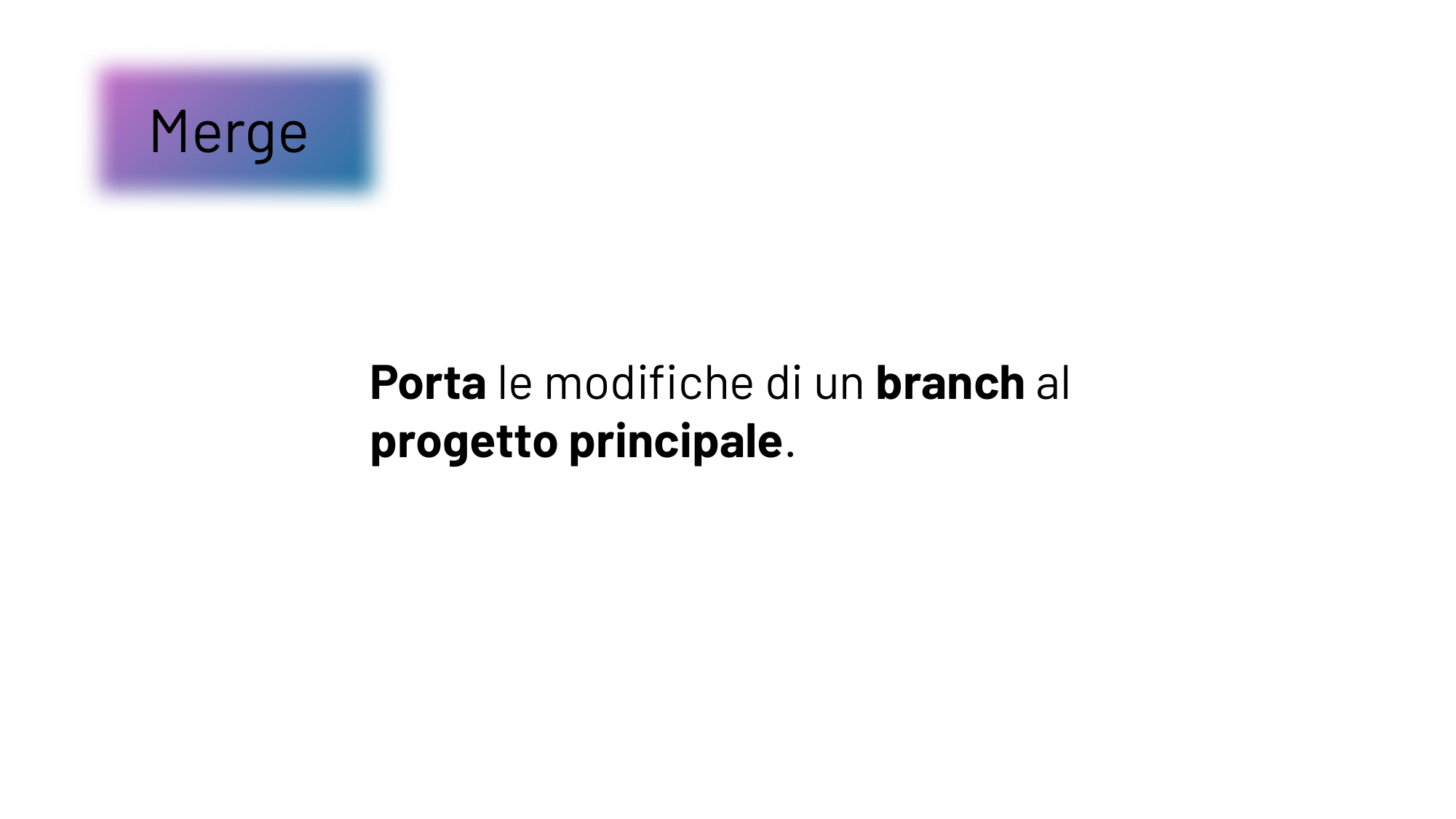

Merge
Porta le modifiche di un branch al progetto principale.